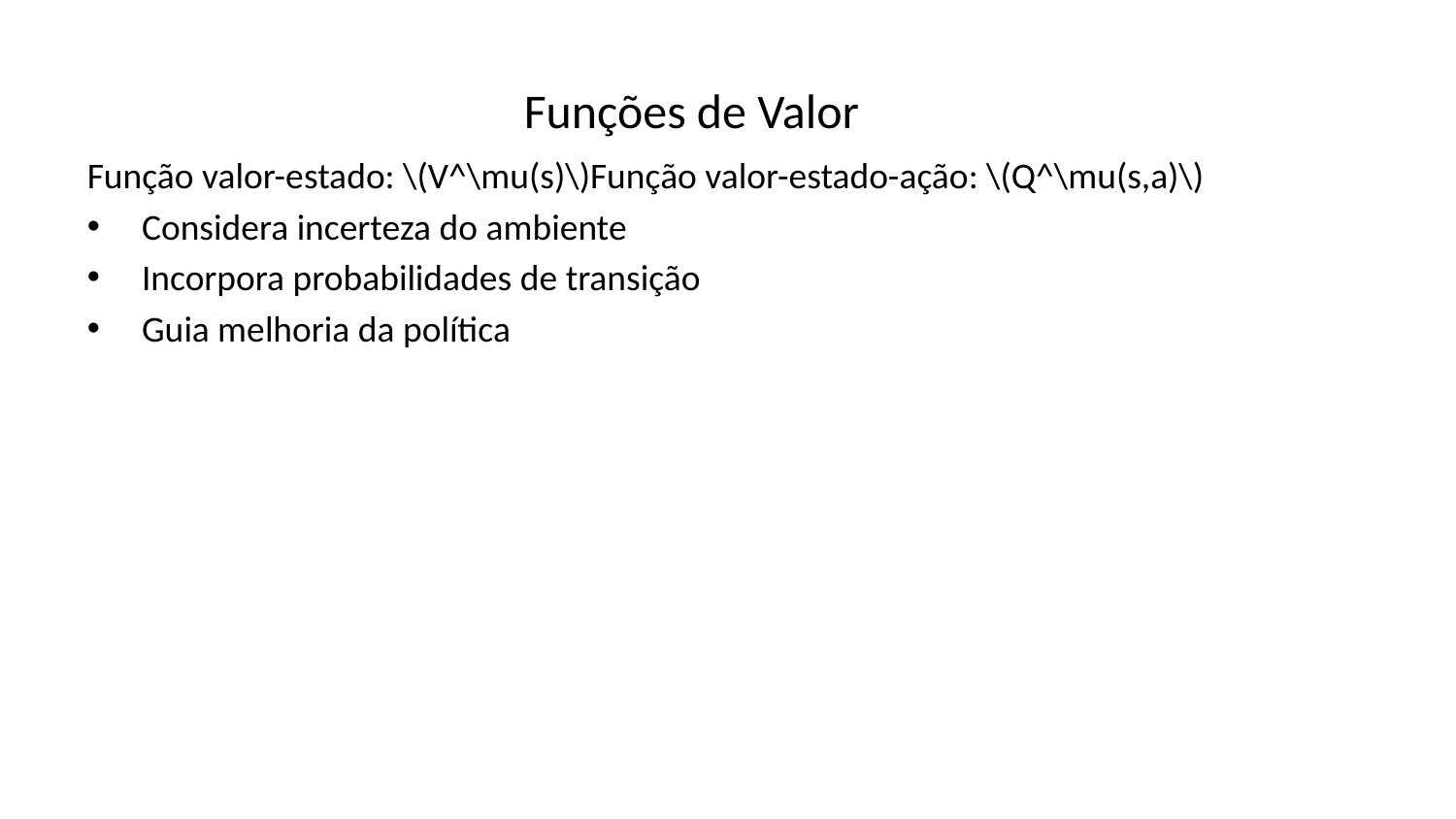

Funções de Valor
Função valor-estado: \(V^\mu(s)\)Função valor-estado-ação: \(Q^\mu(s,a)\)
Considera incerteza do ambiente
Incorpora probabilidades de transição
Guia melhoria da política